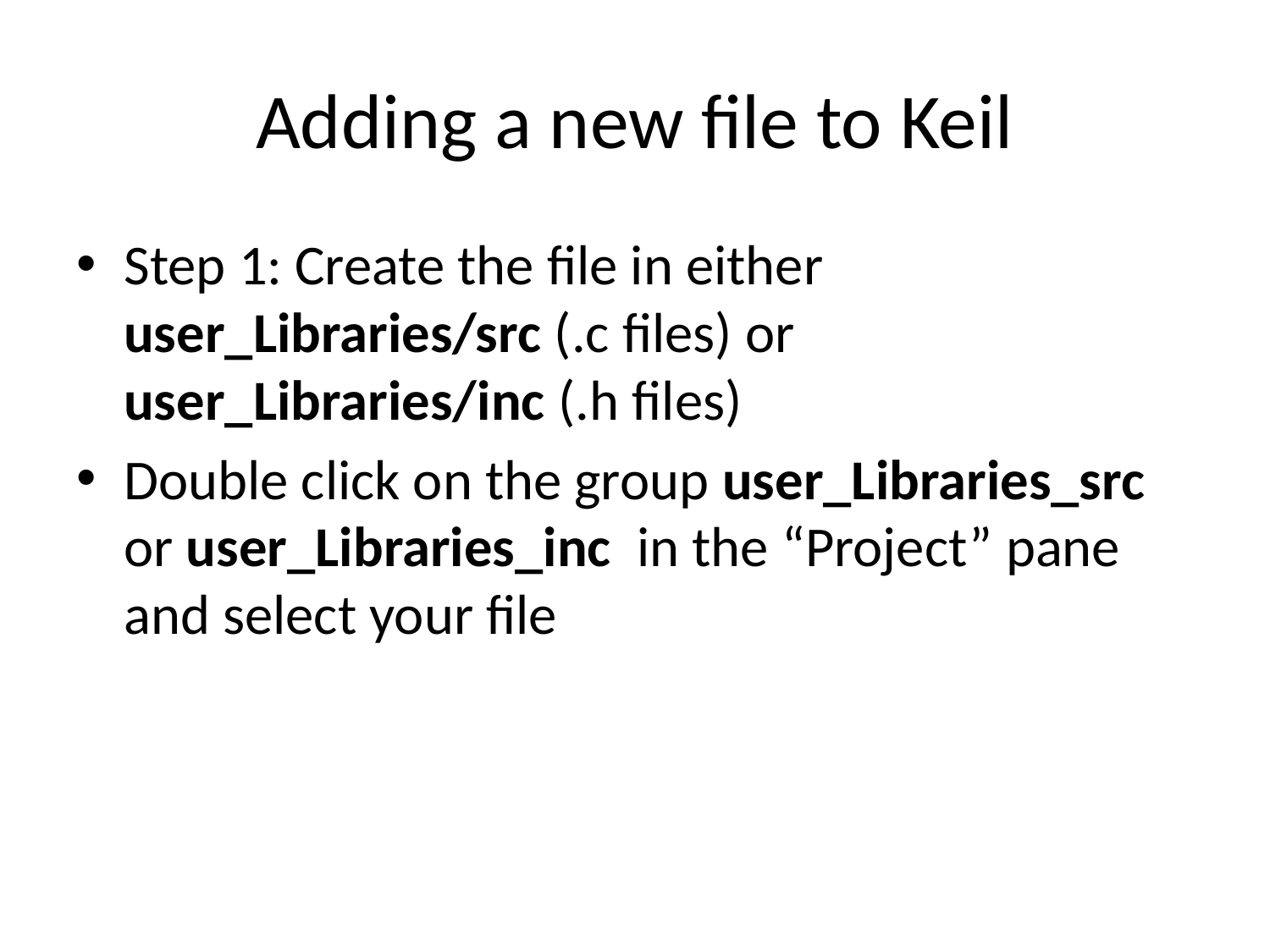

# Adding a new file to Keil
Step 1: Create the file in either user_Libraries/src (.c files) or user_Libraries/inc (.h files)
Double click on the group user_Libraries_src or user_Libraries_inc  in the “Project” pane and select your file